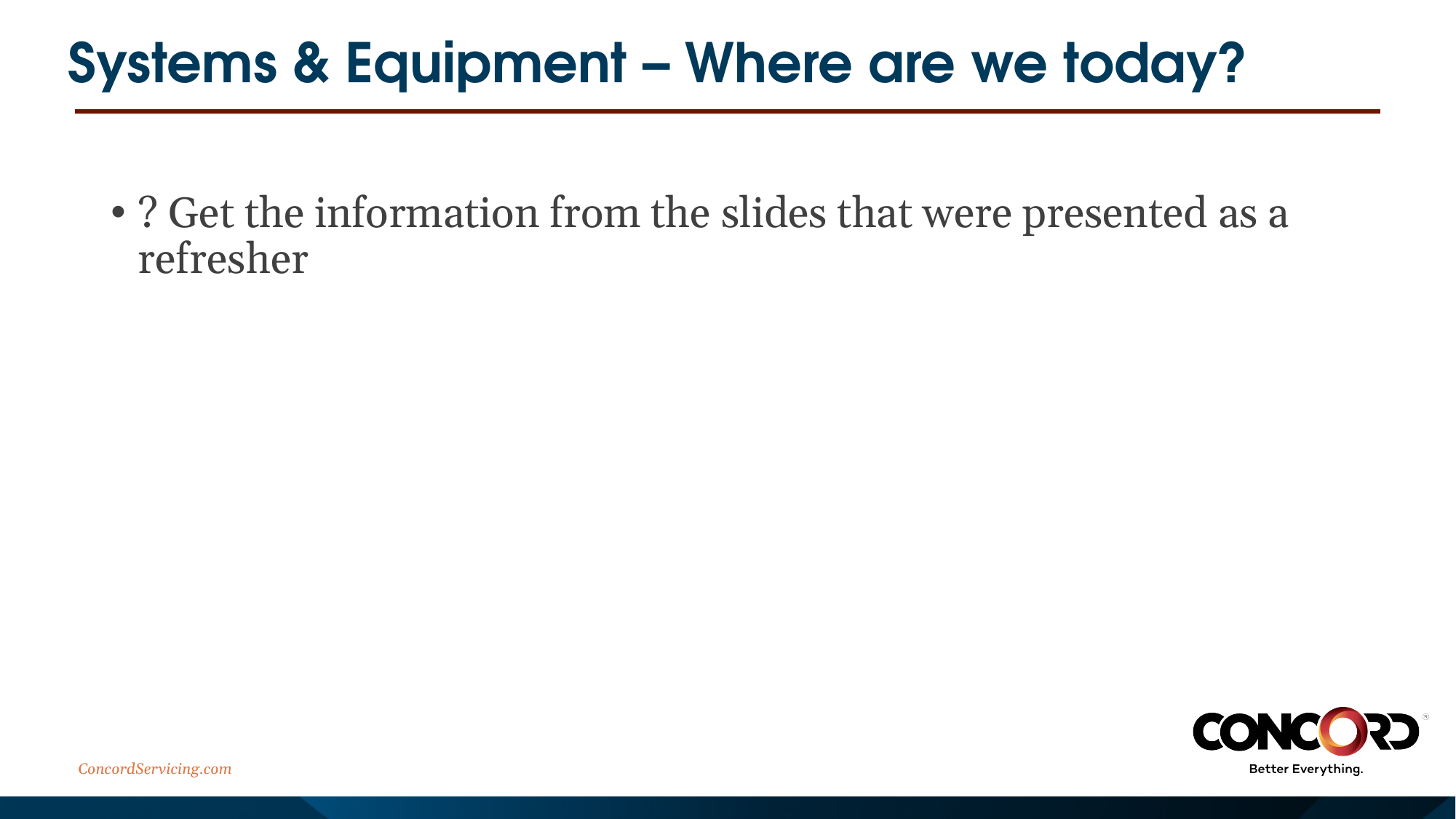

# Systems & Equipment – Where are we today?
? Get the information from the slides that were presented as a refresher